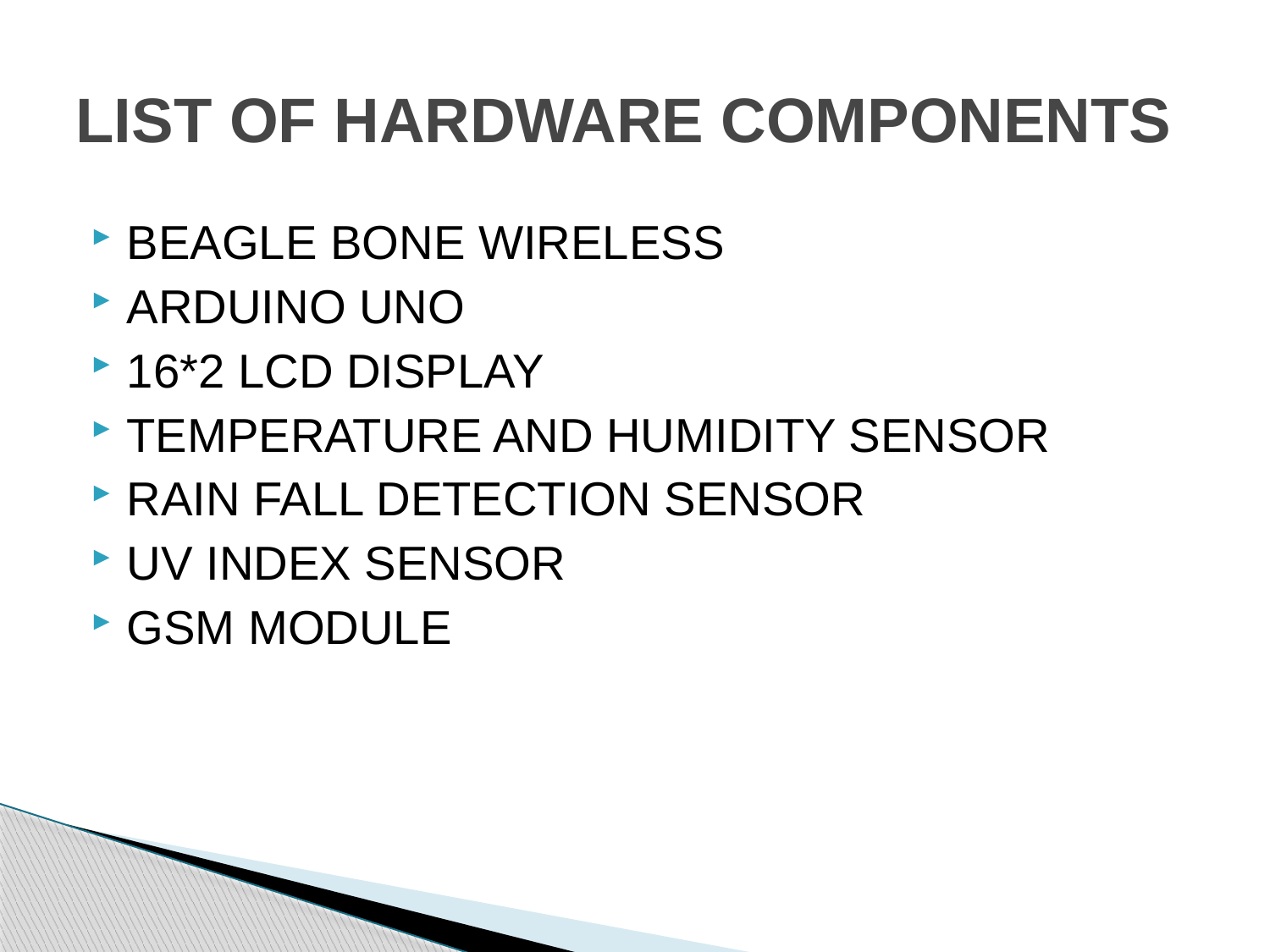

# LIST OF HARDWARE COMPONENTS
BEAGLE BONE WIRELESS
ARDUINO UNO
16*2 LCD DISPLAY
TEMPERATURE AND HUMIDITY SENSOR
RAIN FALL DETECTION SENSOR
UV INDEX SENSOR
GSM MODULE